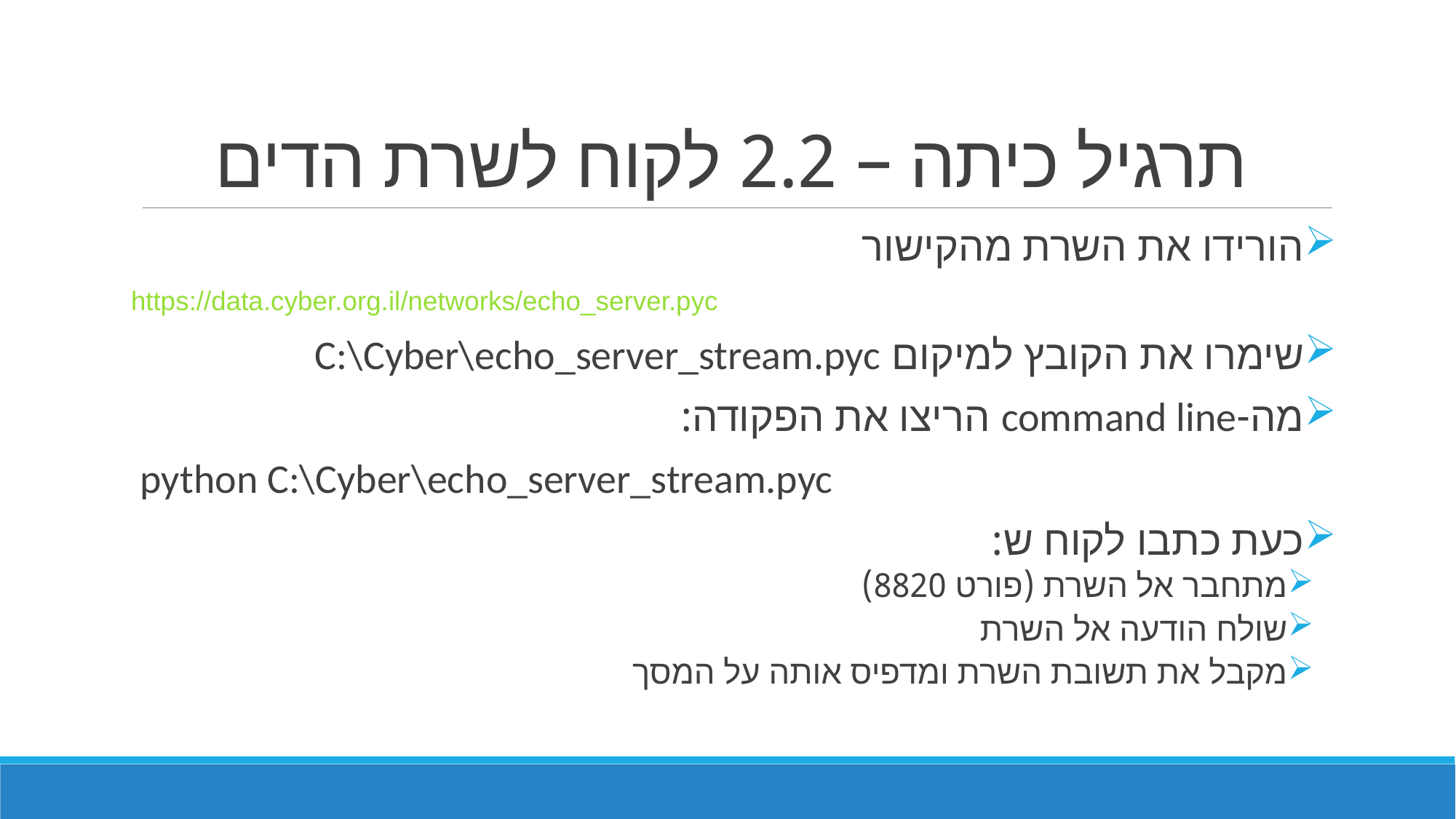

# תרגיל כיתה – 2.2 לקוח לשרת הדים
הורידו את השרת מהקישור
https://data.cyber.org.il/networks/echo_server.pyc
שימרו את הקובץ למיקום C:\Cyber\echo_server_stream.pyc
מה-command line הריצו את הפקודה:
 python C:\Cyber\echo_server_stream.pyc
כעת כתבו לקוח ש:
מתחבר אל השרת (פורט 8820)
שולח הודעה אל השרת
מקבל את תשובת השרת ומדפיס אותה על המסך